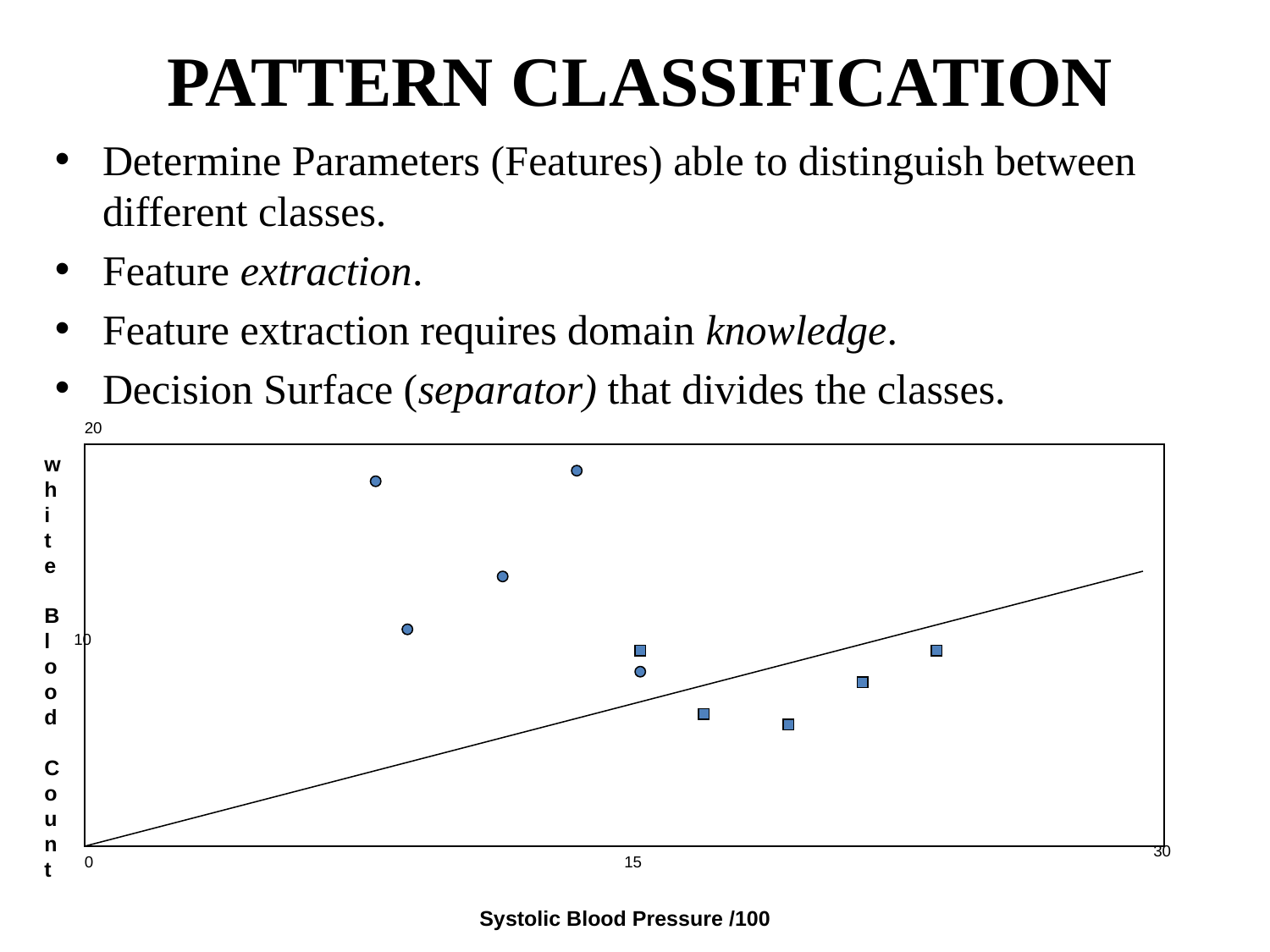

PATTERN CLASSIFICATION
Determine Parameters (Features) able to distinguish between different classes.
Feature extraction.
Feature extraction requires domain knowledge.
Decision Surface (separator) that divides the classes.

20
w
h
i
t
e

B
l
o
o
d

C
o
u
n
t

10

30
0
15
                  Systolic Blood Pressure /100